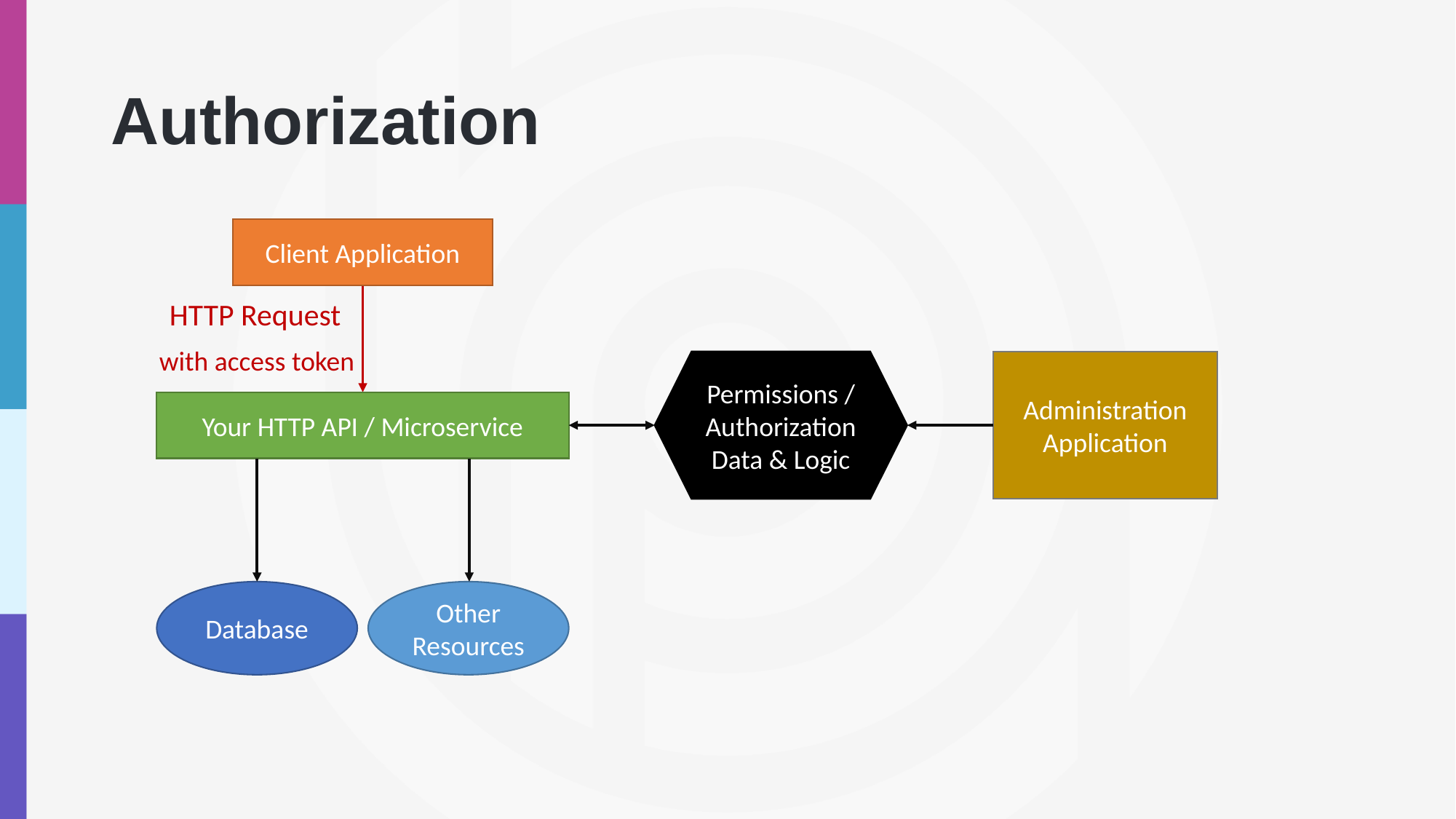

# Authorization
Client Application
HTTP Request
with access token
Permissions / Authorization Data & Logic
Administration Application
Your HTTP API / Microservice
Database
Other Resources